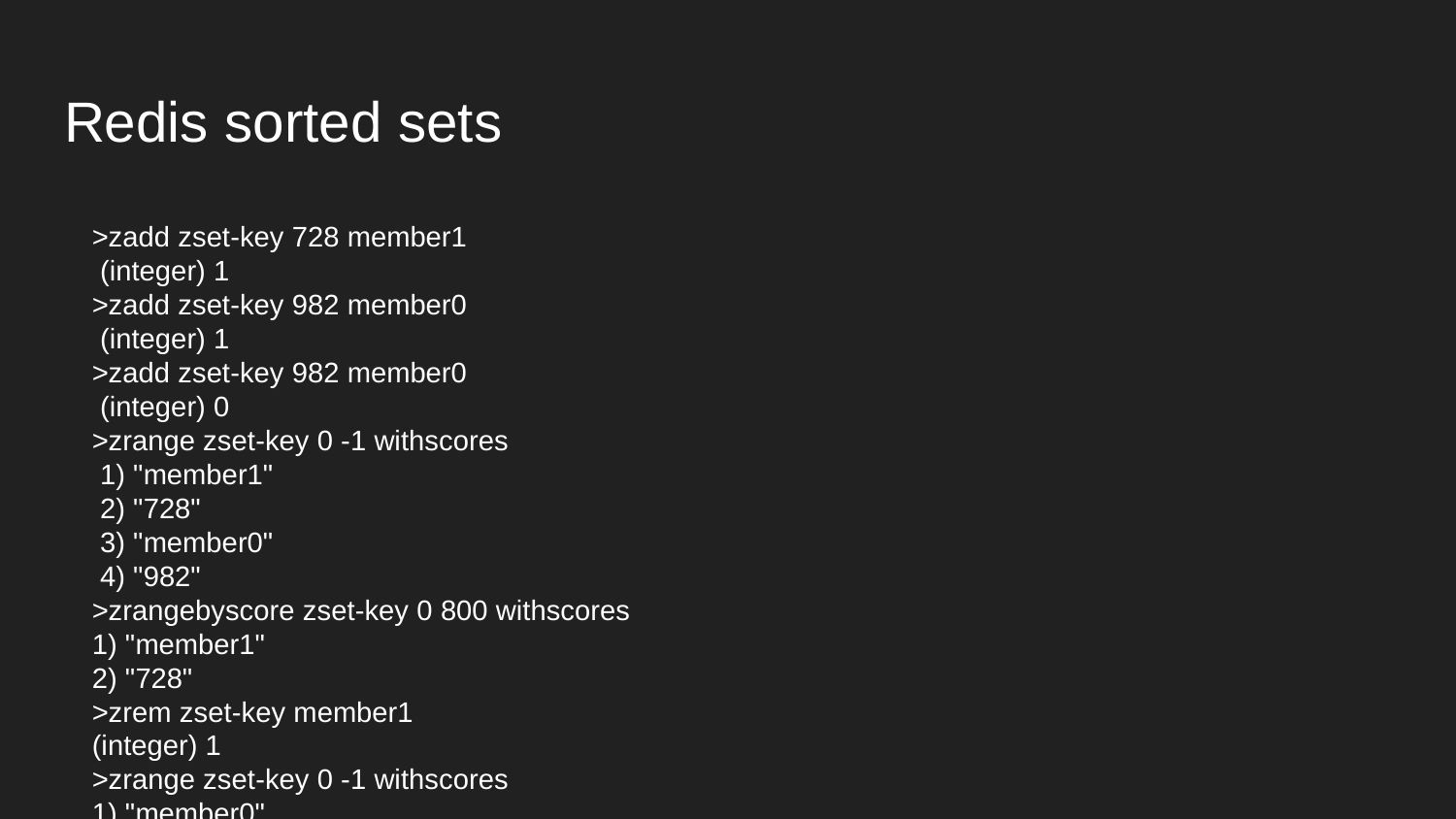

# Redis sorted sets
>zadd zset-key 728 member1
 (integer) 1
>zadd zset-key 982 member0
 (integer) 1
>zadd zset-key 982 member0
 (integer) 0
>zrange zset-key 0 -1 withscores
 1) "member1"
 2) "728"
 3) "member0"
 4) "982"
>zrangebyscore zset-key 0 800 withscores
1) "member1"
2) "728"
>zrem zset-key member1
(integer) 1
>zrange zset-key 0 -1 withscores
1) "member0"
2) "982"